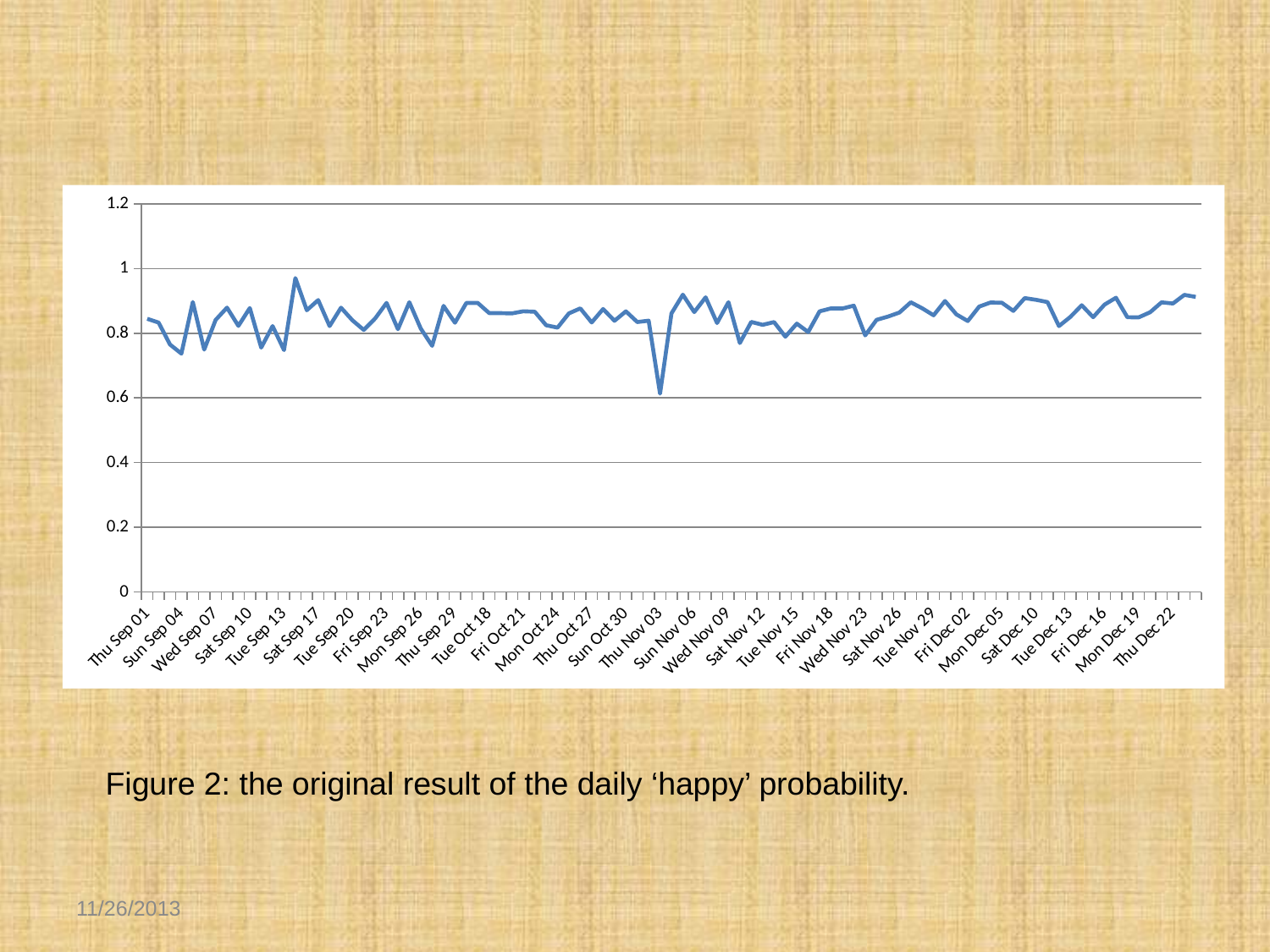

### Chart

| Category |  |
|---|---|
| Thu Sep 01 | 0.84467584 |
| Fri Sep 02 | 0.83286303 |
| Sat Sep 03 | 0.76509535 |
| Sun Sep 04 | 0.7369524 |
| Mon Sep 05 | 0.89636856 |
| Tue Sep 06 | 0.74924994 |
| Wed Sep 07 | 0.84092134 |
| Thu Sep 08 | 0.8790903 |
| Fri Sep 09 | 0.8227416 |
| Sat Sep 10 | 0.8778637 |
| Sun Sep 11 | 0.75566804 |
| Mon Sep 12 | 0.82208264 |
| Tue Sep 13 | 0.7479528 |
| Thu Sep 15 | 0.9702485 |
| Fri Sep 16 | 0.8709579 |
| Sat Sep 17 | 0.9023571 |
| Sun Sep 18 | 0.8220148 |
| Mon Sep 19 | 0.8789504 |
| Tue Sep 20 | 0.8399181 |
| Wed Sep 21 | 0.8101525 |
| Thu Sep 22 | 0.8455168 |
| Fri Sep 23 | 0.89357 |
| Sat Sep 24 | 0.81229645 |
| Sun Sep 25 | 0.89569193 |
| Mon Sep 26 | 0.814515 |
| Tue Sep 27 | 0.7609911 |
| Wed Sep 28 | 0.8843788 |
| Thu Sep 29 | 0.83246225 |
| Fri Sep 30 | 0.89358425 |
| Mon Oct 17 | 0.8935337 |
| Tue Oct 18 | 0.862321 |
| Wed Oct 19 | 0.8621026 |
| Thu Oct 20 | 0.86135286 |
| Fri Oct 21 | 0.86771643 |
| Sat Oct 22 | 0.86632496 |
| Sun Oct 23 | 0.82473844 |
| Mon Oct 24 | 0.8172629 |
| Tue Oct 25 | 0.8612441 |
| Wed Oct 26 | 0.87674445 |
| Thu Oct 27 | 0.8333686 |
| Fri Oct 28 | 0.8746877 |
| Sat Oct 29 | 0.8383548 |
| Sun Oct 30 | 0.8675995 |
| Mon Oct 31 | 0.83453894 |
| Tue Nov 01 | 0.8387584 |
| Thu Nov 03 | 0.6134484 |
| Fri Nov 04 | 0.8610838 |
| Sat Nov 05 | 0.91902953 |
| Sun Nov 06 | 0.8653221 |
| Mon Nov 07 | 0.9109192 |
| Tue Nov 08 | 0.83147365 |
| Wed Nov 09 | 0.89583635 |
| Thu Nov 10 | 0.7696788 |
| Fri Nov 11 | 0.8348572 |
| Sat Nov 12 | 0.8258417 |
| Sun Nov 13 | 0.83441633 |
| Mon Nov 14 | 0.78926766 |
| Tue Nov 15 | 0.8296165 |
| Wed Nov 16 | 0.80367506 |
| Thu Nov 17 | 0.8676014 |
| Fri Nov 18 | 0.87674904 |
| Mon Nov 21 | 0.8763809 |
| Tue Nov 22 | 0.8849865 |
| Wed Nov 23 | 0.7933367 |
| Thu Nov 24 | 0.84128314 |
| Fri Nov 25 | 0.8514231 |
| Sat Nov 26 | 0.86396426 |
| Sun Nov 27 | 0.8955955 |
| Mon Nov 28 | 0.8770688 |
| Tue Nov 29 | 0.8553811 |
| Wed Nov 30 | 0.89953285 |
| Thu Dec 01 | 0.85813975 |
| Fri Dec 02 | 0.8376861 |
| Sat Dec 03 | 0.8822528 |
| Sun Dec 04 | 0.89498097 |
| Mon Dec 05 | 0.89405644 |
| Tue Dec 06 | 0.86903733 |
| Fri Dec 09 | 0.90851396 |
| Sat Dec 10 | 0.9031654 |
| Sun Dec 11 | 0.8962022 |
| Mon Dec 12 | 0.8220052 |
| Tue Dec 13 | 0.85031617 |
| Wed Dec 14 | 0.88650924 |
| Thu Dec 15 | 0.8494985 |
| Fri Dec 16 | 0.88851607 |
| Sat Dec 17 | 0.90958834 |
| Sun Dec 18 | 0.8493221 |
| Mon Dec 19 | 0.84903765 |
| Tue Dec 20 | 0.8649076 |
| Wed Dec 21 | 0.89547855 |
| Thu Dec 22 | 0.89192015 |
| Fri Dec 23 | 0.9184873 |
| Sat Dec 24 | 0.91224915 |
Figure 2: the original result of the daily ‘happy’ probability.
11/26/2013